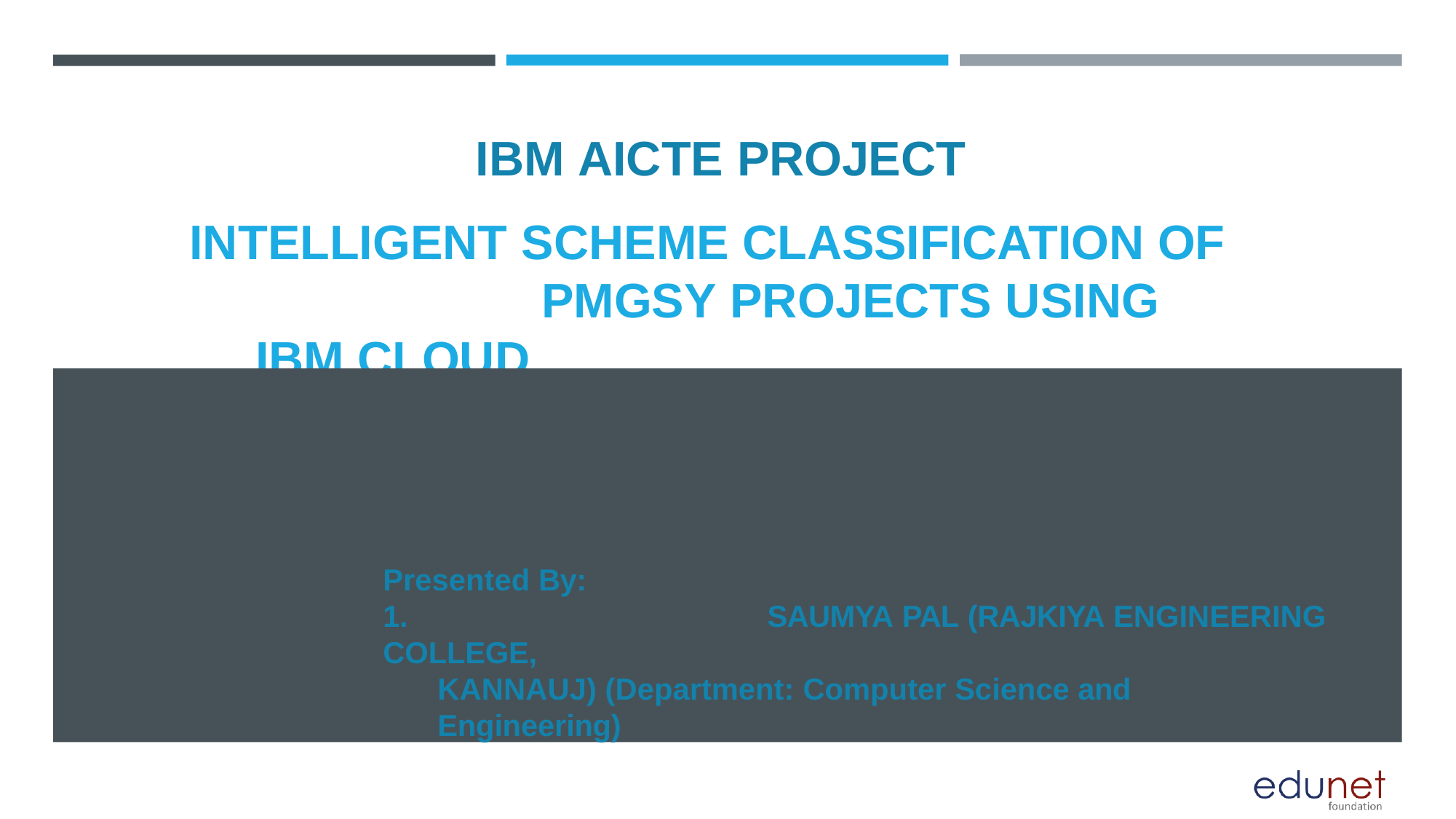

# IBM AICTE PROJECT INTELLIGENT SCHEME CLASSIFICATION OF
PMGSY PROJECTS USING IBM CLOUD

Presented By:
1.	SAUMYA PAL (RAJKIYA ENGINEERING COLLEGE,
KANNAUJ) (Department: Computer Science and
Engineering)